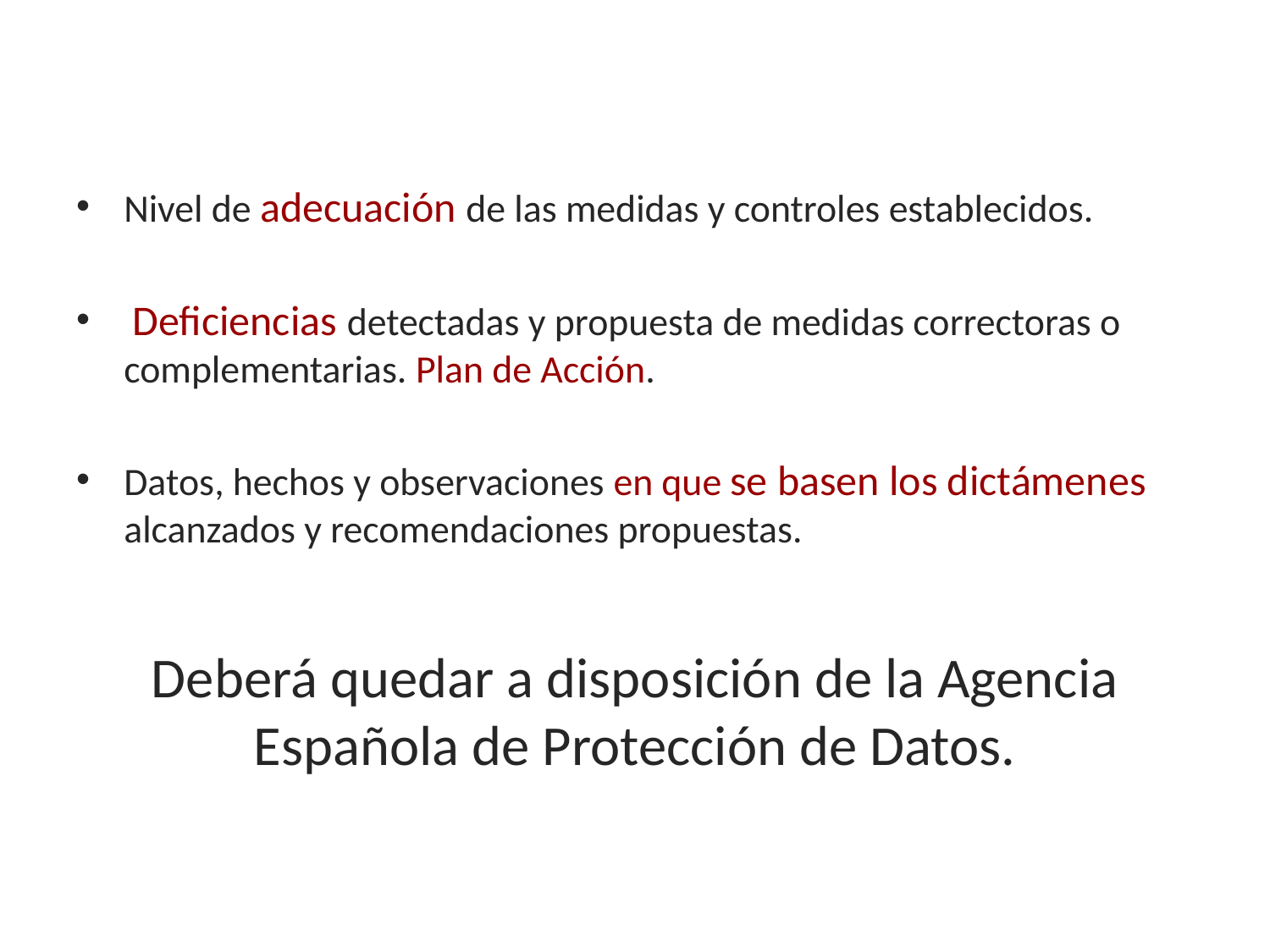

Nivel de adecuación de las medidas y controles establecidos.

 Deficiencias detectadas y propuesta de medidas correctoras o complementarias. Plan de Acción.

Datos, hechos y observaciones en que se basen los dictámenes alcanzados y recomendaciones propuestas.

Deberá quedar a disposición de la Agencia Española de Protección de Datos.